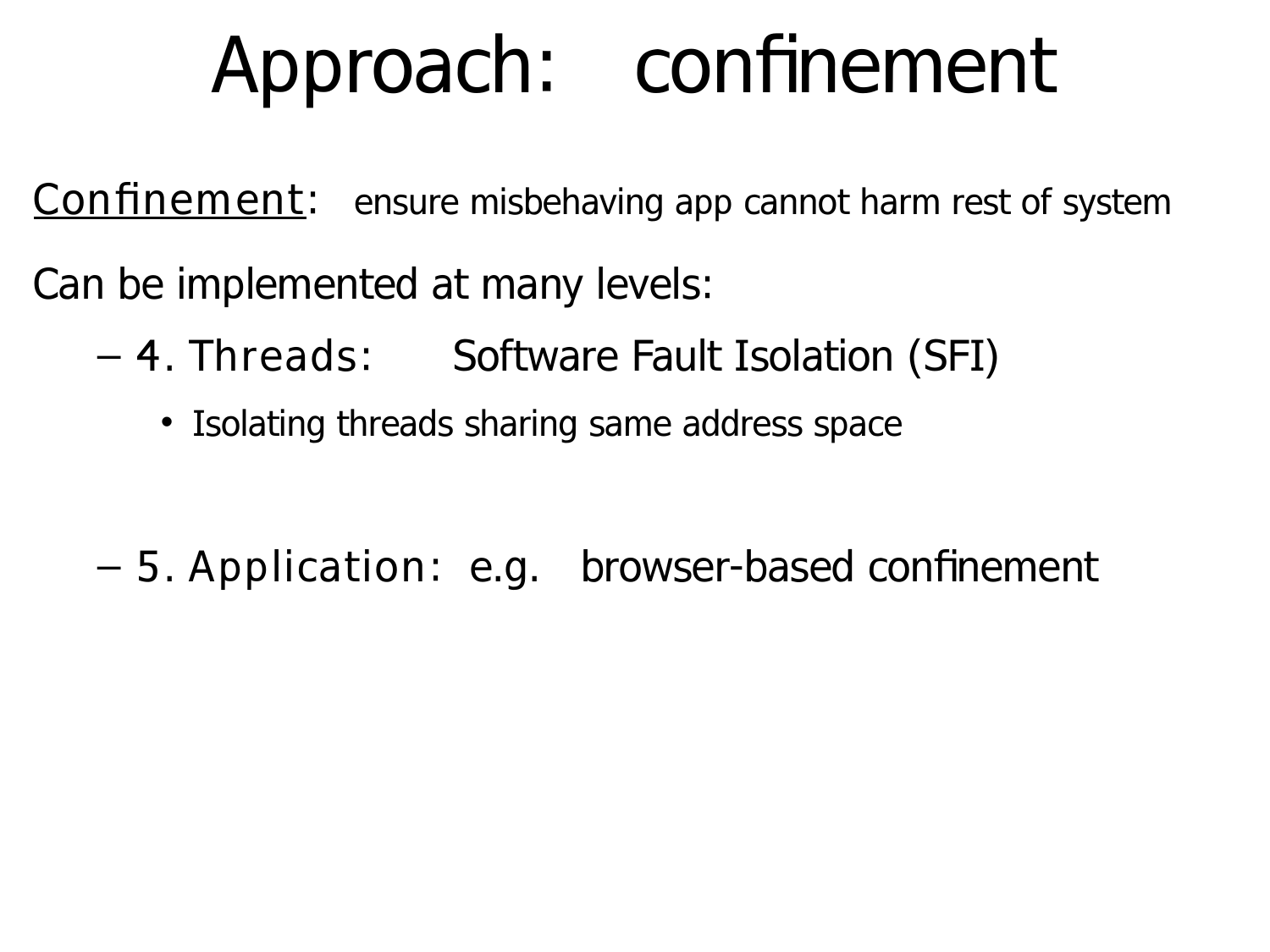

# Approach:   confinement
Confinement:   ensure misbehaving app cannot harm rest of system
Can be implemented at many levels:
4. Threads:      Software Fault Isolation (SFI)
Isolating threads sharing same address space

5. Application:  e.g.   browser-based confinement